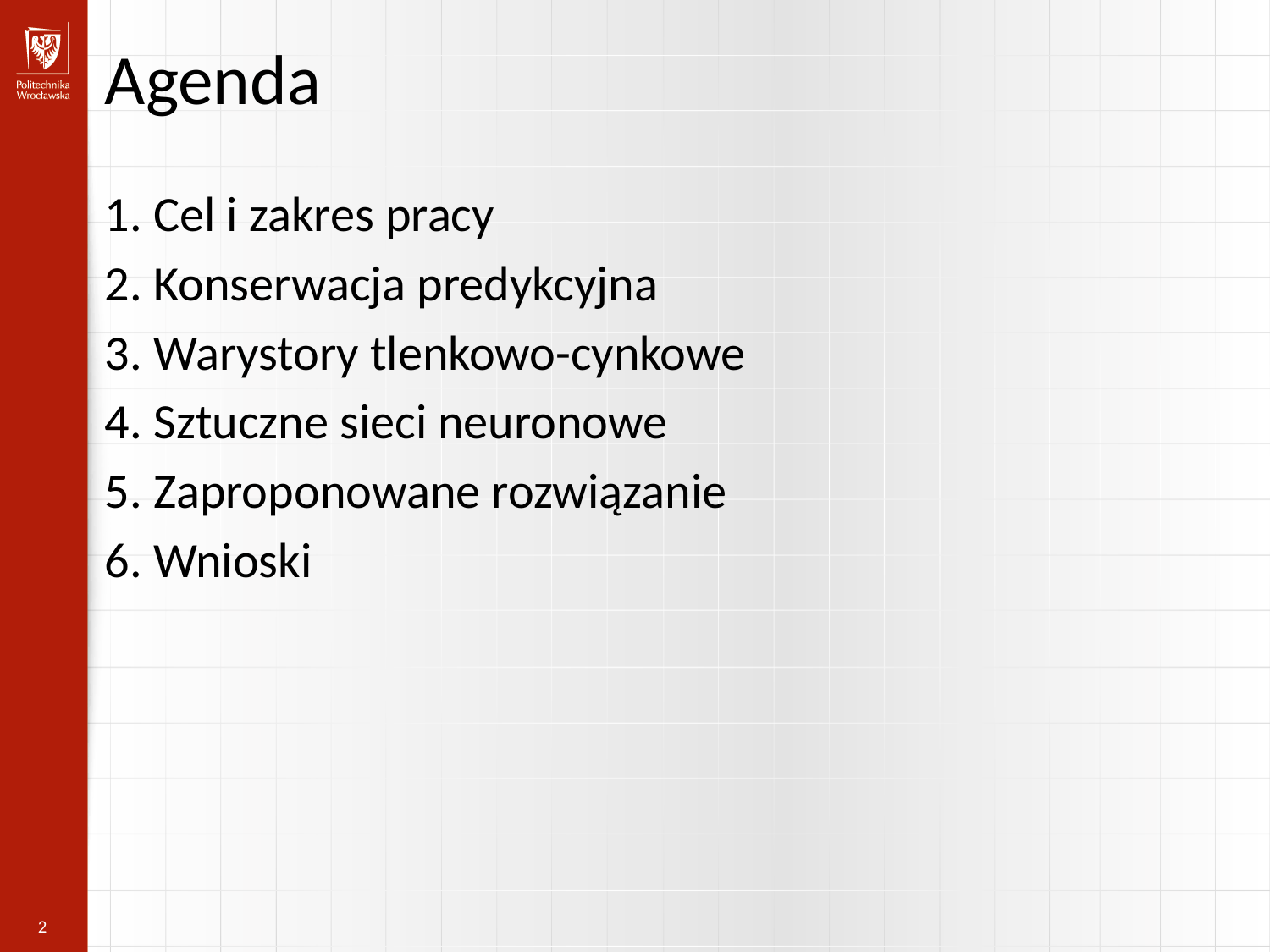

Agenda
1. Cel i zakres pracy
2. Konserwacja predykcyjna
3. Warystory tlenkowo-cynkowe
4. Sztuczne sieci neuronowe
5. Zaproponowane rozwiązanie
6. Wnioski